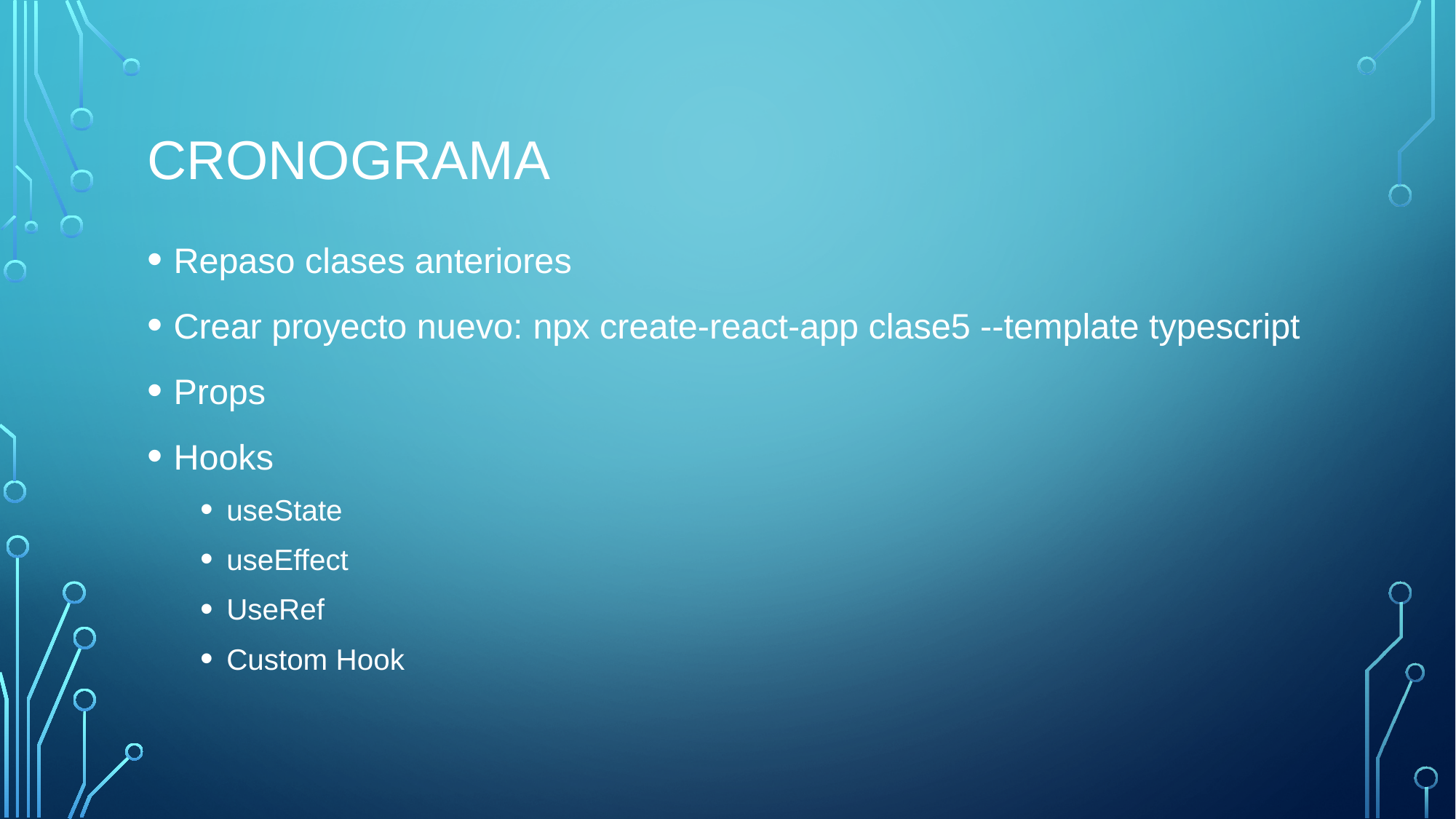

# Cronograma
Repaso clases anteriores
Crear proyecto nuevo: npx create-react-app clase5 --template typescript
Props
Hooks
useState
useEffect
UseRef
Custom Hook